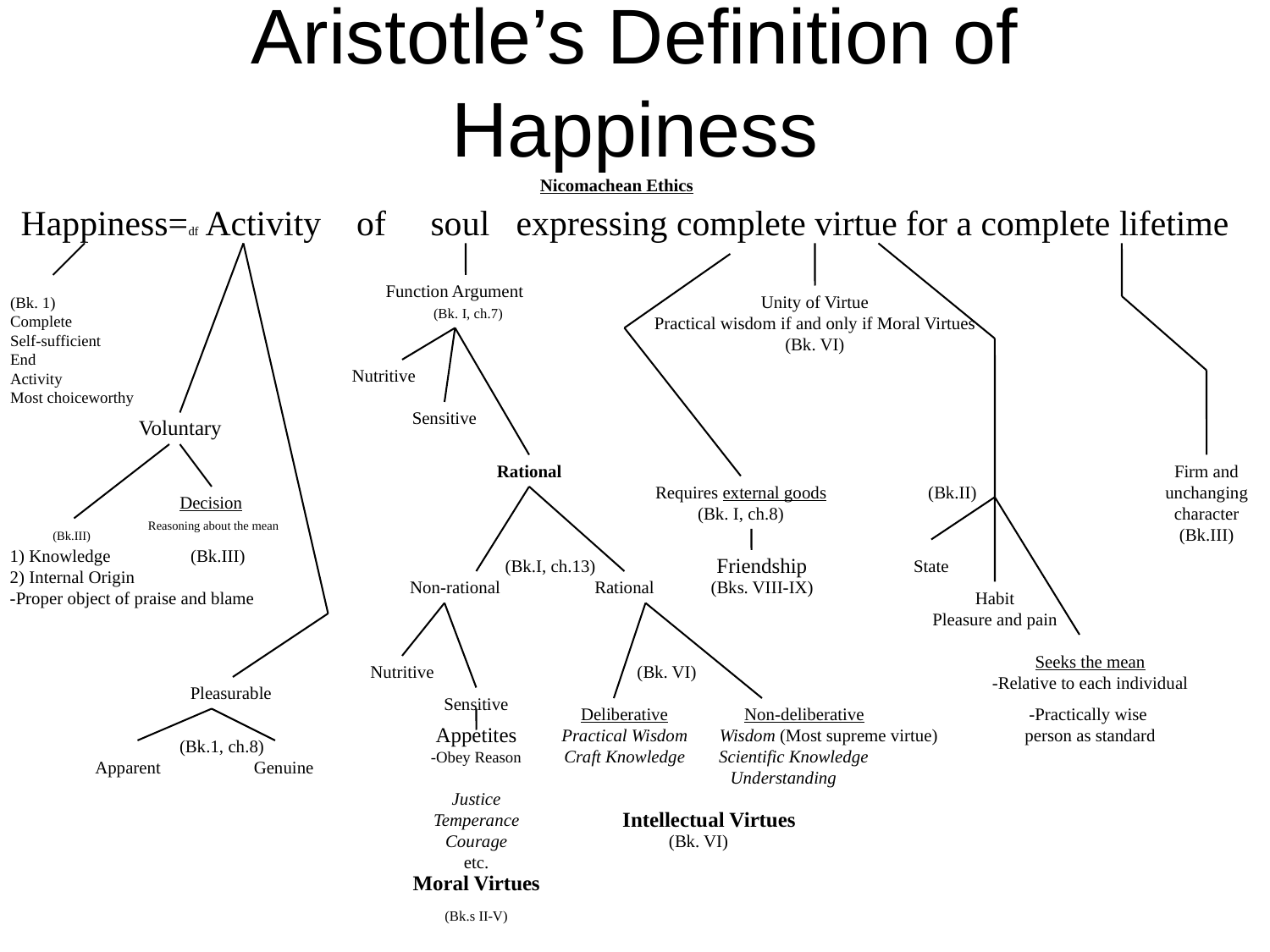

# Aristotle’s Definition of Happiness
Nicomachean Ethics
Happiness=df Activity    of     soul   expressing complete virtue for a complete lifetime

Function Argument
Unity of Virtue
Practical wisdom if and only if Moral Virtues
(Bk. 1)
Complete
Self-sufficient
End
Activity
Most choiceworthy

(Bk. I, ch.7)

(Bk. VI)

Nutritive

Sensitive
Voluntary

Rational
Firm and
unchanging
character
Requires external goods
(Bk.II)
Decision

(Bk. I, ch.8)

Reasoning about the mean
(Bk.III)
(Bk.III)

1) Knowledge                  (Bk.III)
2) Internal Origin
-Proper object of praise and blame

Friendship
(Bk.I, ch.13)
State

Non-rational

Rational
(Bks. VIII-IX)
Habit
Pleasure and pain

Seeks the mean
Nutritive
(Bk. VI)
-Relative to each individual
Pleasurable

Sensitive
Deliberative
Non-deliberative
-Practically wise
person as standard

Appetites
Practical Wisdom
Craft Knowledge
Wisdom (Most supreme virtue)
(Bk.1, ch.8)
Scientific Knowledge
-Obey Reason
Apparent
Genuine
Understanding
Justice
Temperance
Courage
etc.
Intellectual Virtues
(Bk. VI)
Moral Virtues
(Bk.s II-V)